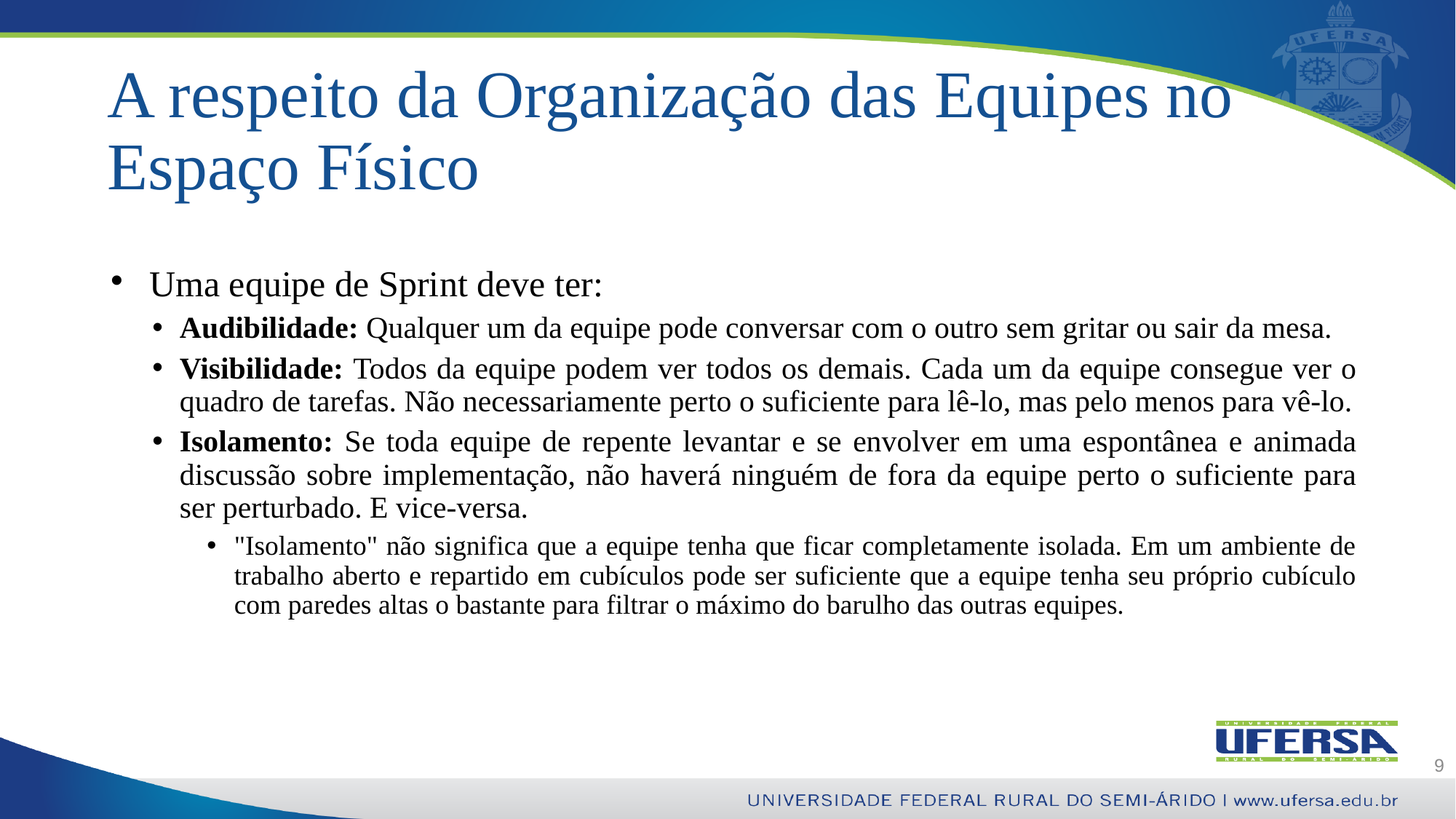

# A respeito da Organização das Equipes no Espaço Físico
Uma equipe de Sprint deve ter:
Audibilidade: Qualquer um da equipe pode conversar com o outro sem gritar ou sair da mesa.
Visibilidade: Todos da equipe podem ver todos os demais. Cada um da equipe consegue ver o quadro de tarefas. Não necessariamente perto o suficiente para lê-lo, mas pelo menos para vê-lo.
Isolamento: Se toda equipe de repente levantar e se envolver em uma espontânea e animada discussão sobre implementação, não haverá ninguém de fora da equipe perto o suficiente para ser perturbado. E vice-versa.
"Isolamento" não significa que a equipe tenha que ficar completamente isolada. Em um ambiente de trabalho aberto e repartido em cubículos pode ser suficiente que a equipe tenha seu próprio cubículo com paredes altas o bastante para filtrar o máximo do barulho das outras equipes.
9